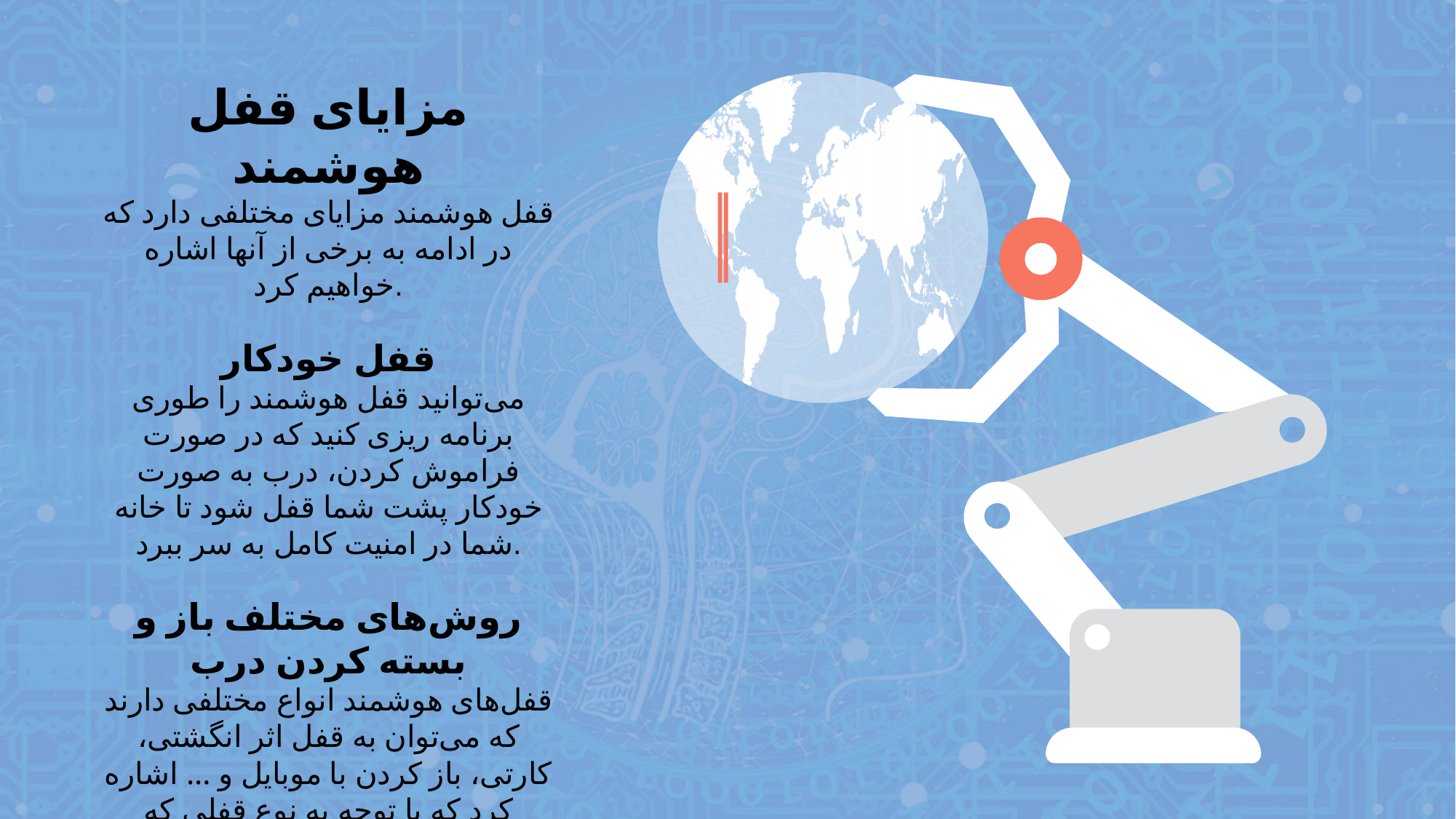

مزایای قفل هوشمند
قفل هوشمند مزایای مختلفی دارد که در ادامه به برخی از آنها اشاره خواهیم کرد.

قفل خودکار
می‌توانید قفل هوشمند را طوری برنامه ریزی کنید که در صورت فراموش کردن، درب به صورت خودکار پشت شما قفل شود تا خانه شما در امنیت کامل به سر ببرد.

روش‌های مختلف باز و بسته کردن درب
قفل‌های هوشمند انواع مختلفی دارند که می‌توان به قفل اثر انگشتی، کارتی، باز کردن با موبایل و ... اشاره کرد که با توجه به نوع قفلی که خریداری می‌کنید می‌توانید با یکی از این روش‌ها درب خانه را باز یا بسته کنید